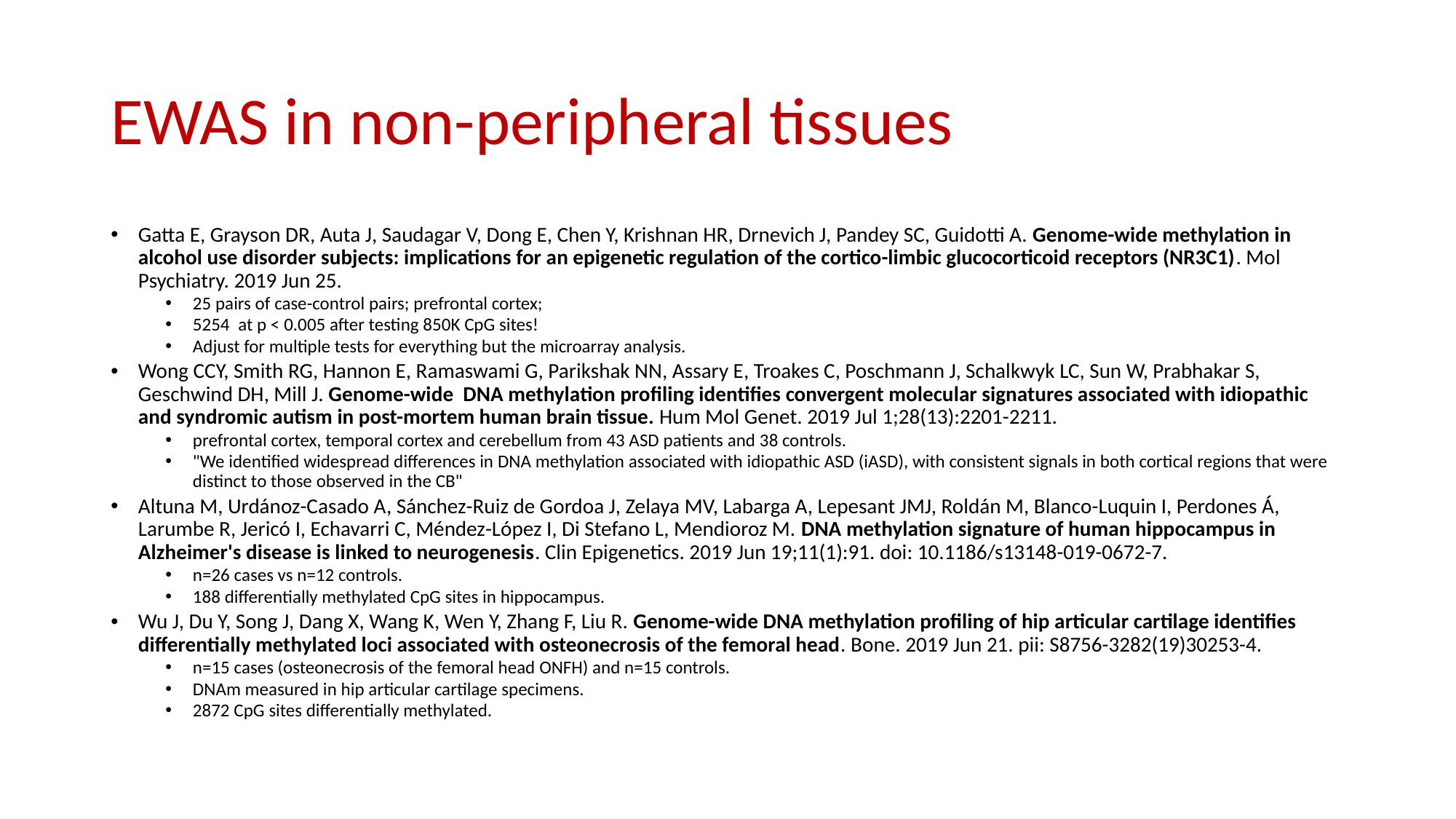

# EWAS in non-peripheral tissues
Gatta E, Grayson DR, Auta J, Saudagar V, Dong E, Chen Y, Krishnan HR, Drnevich J, Pandey SC, Guidotti A. Genome-wide methylation in alcohol use disorder subjects: implications for an epigenetic regulation of the cortico-limbic glucocorticoid receptors (NR3C1). Mol Psychiatry. 2019 Jun 25.
25 pairs of case-control pairs; prefrontal cortex;
5254  at p < 0.005 after testing 850K CpG sites!
Adjust for multiple tests for everything but the microarray analysis.
Wong CCY, Smith RG, Hannon E, Ramaswami G, Parikshak NN, Assary E, Troakes C, Poschmann J, Schalkwyk LC, Sun W, Prabhakar S, Geschwind DH, Mill J. Genome-wide  DNA methylation profiling identifies convergent molecular signatures associated with idiopathic and syndromic autism in post-mortem human brain tissue. Hum Mol Genet. 2019 Jul 1;28(13):2201-2211.
prefrontal cortex, temporal cortex and cerebellum from 43 ASD patients and 38 controls.
"We identified widespread differences in DNA methylation associated with idiopathic ASD (iASD), with consistent signals in both cortical regions that were distinct to those observed in the CB"
Altuna M, Urdánoz-Casado A, Sánchez-Ruiz de Gordoa J, Zelaya MV, Labarga A, Lepesant JMJ, Roldán M, Blanco-Luquin I, Perdones Á, Larumbe R, Jericó I, Echavarri C, Méndez-López I, Di Stefano L, Mendioroz M. DNA methylation signature of human hippocampus in Alzheimer's disease is linked to neurogenesis. Clin Epigenetics. 2019 Jun 19;11(1):91. doi: 10.1186/s13148-019-0672-7.
n=26 cases vs n=12 controls.
188 differentially methylated CpG sites in hippocampus.
Wu J, Du Y, Song J, Dang X, Wang K, Wen Y, Zhang F, Liu R. Genome-wide DNA methylation profiling of hip articular cartilage identifies differentially methylated loci associated with osteonecrosis of the femoral head. Bone. 2019 Jun 21. pii: S8756-3282(19)30253-4.
n=15 cases (osteonecrosis of the femoral head ONFH) and n=15 controls.
DNAm measured in hip articular cartilage specimens.
2872 CpG sites differentially methylated.